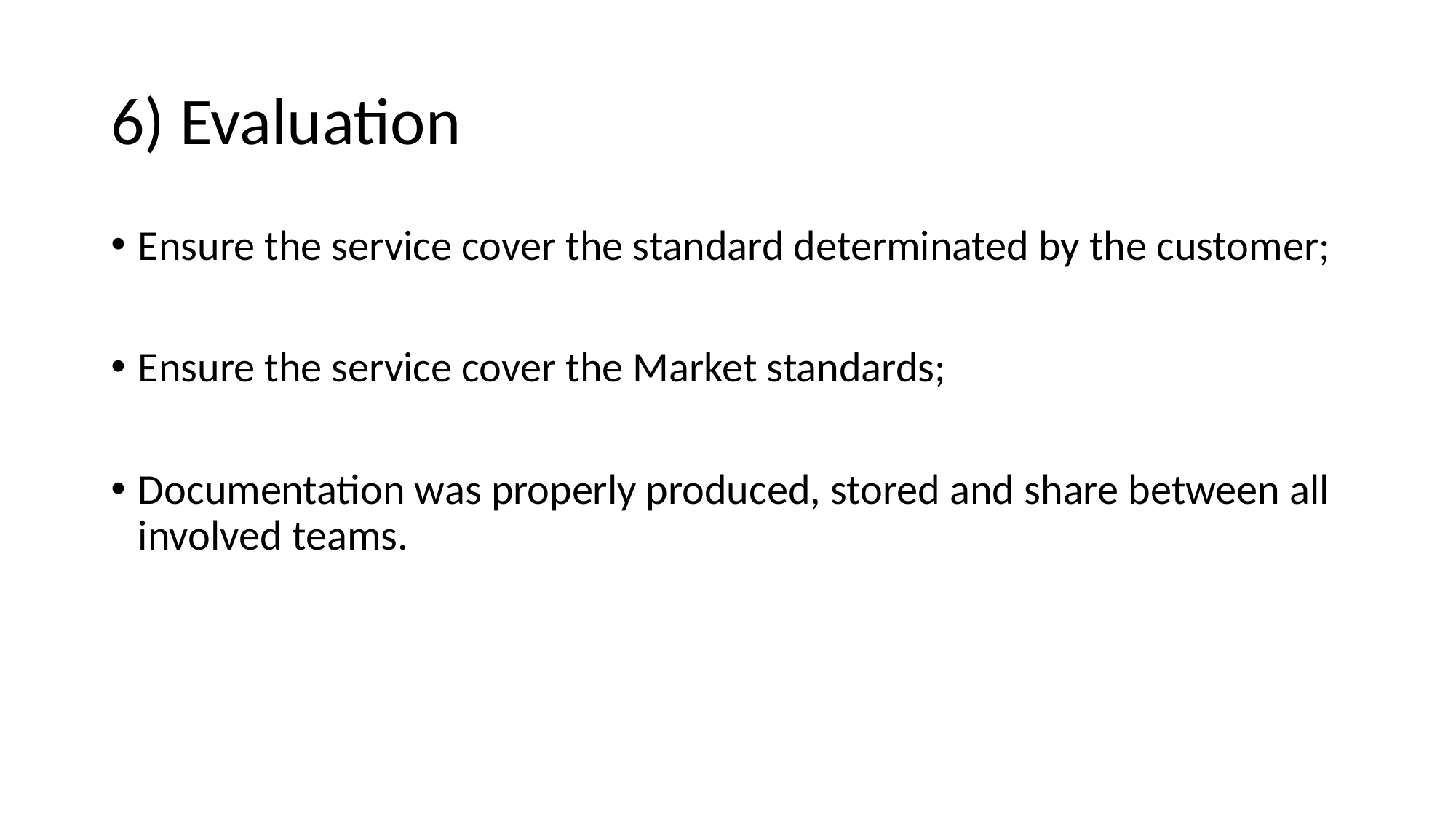

# 6) Evaluation
Ensure the service cover the standard determinated by the customer;

Ensure the service cover the Market standards;

Documentation was properly produced, stored and share between all involved teams.